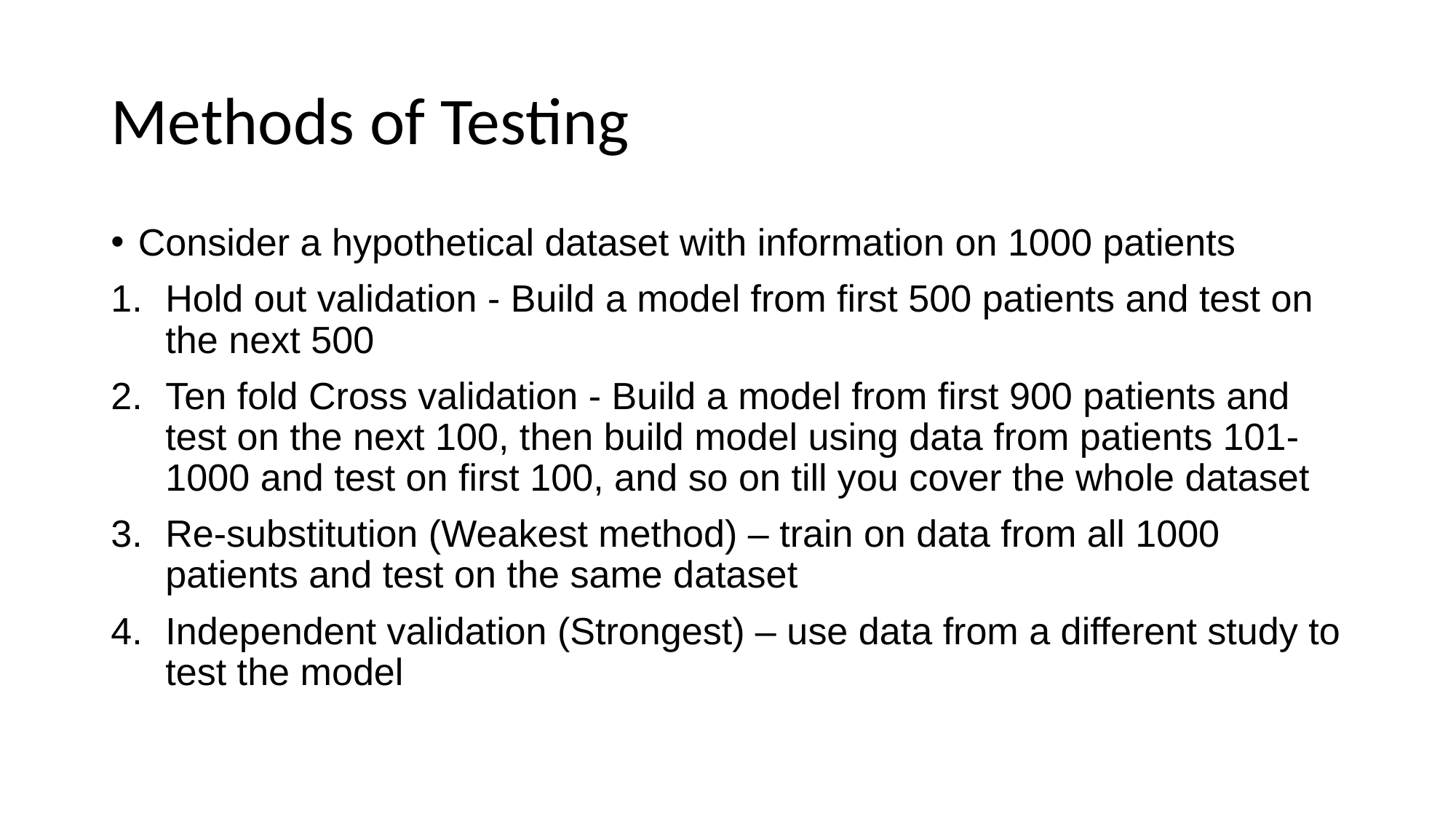

# Methods of Testing
Consider a hypothetical dataset with information on 1000 patients
Hold out validation - Build a model from first 500 patients and test on the next 500
Ten fold Cross validation - Build a model from first 900 patients and test on the next 100, then build model using data from patients 101-1000 and test on first 100, and so on till you cover the whole dataset
Re-substitution (Weakest method) – train on data from all 1000 patients and test on the same dataset
Independent validation (Strongest) – use data from a different study to test the model